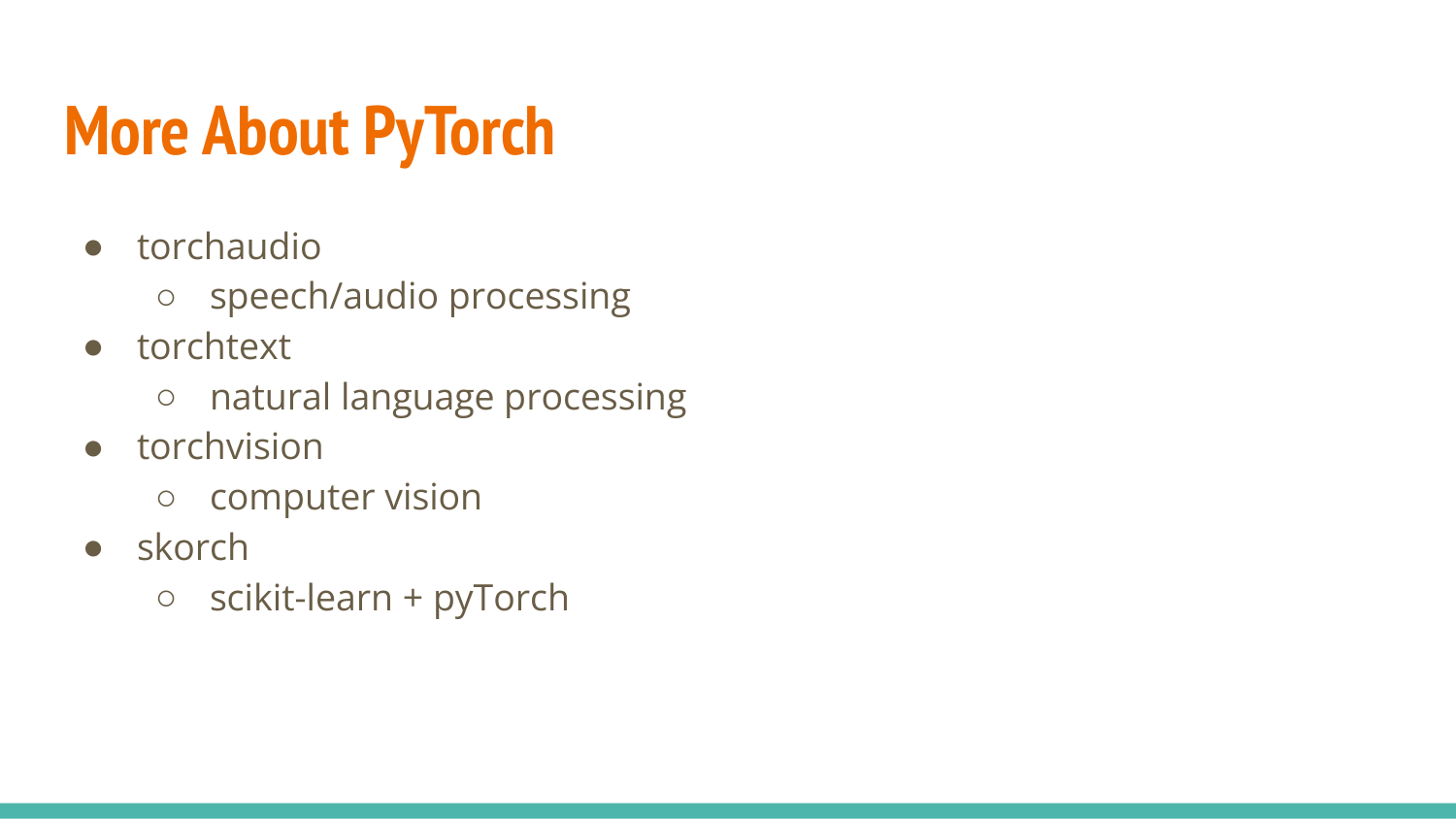

# More About PyTorch
torchaudio
speech/audio processing
torchtext
natural language processing
torchvision
computer vision
skorch
scikit-learn + pyTorch